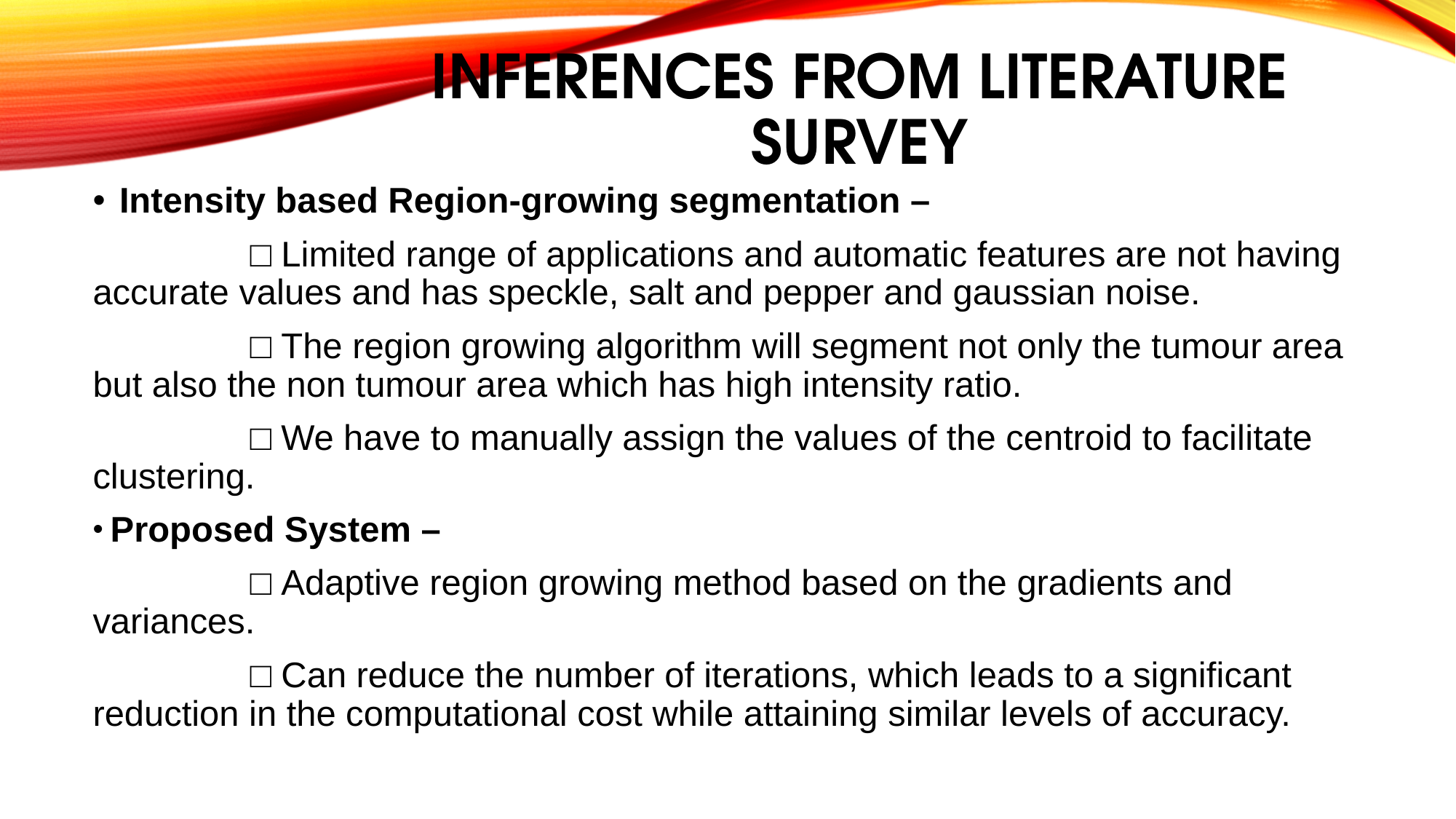

# Inferences from literature survey
Intensity based Region-growing segmentation –
                □ Limited range of applications and automatic features are not having accurate values and has speckle, salt and pepper and gaussian noise.
                □ The region growing algorithm will segment not only the tumour area but also the non tumour area which has high intensity ratio.
                □ We have to manually assign the values of the centroid to facilitate clustering.
 Proposed System –
                □ Adaptive region growing method based on the gradients and variances.
                □ Can reduce the number of iterations, which leads to a significant reduction in the computational cost while attaining similar levels of accuracy.